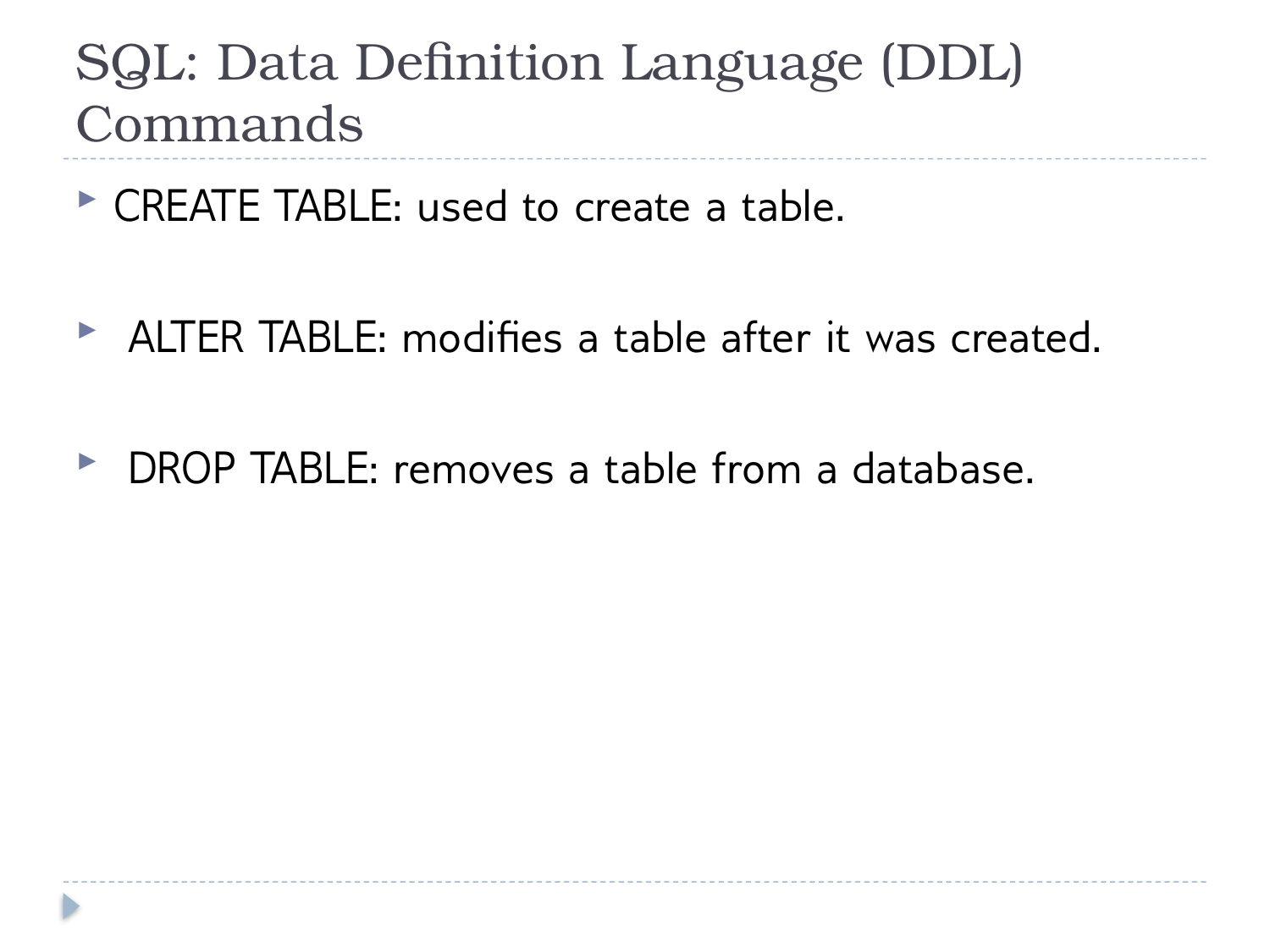

# SQL: Data Definition Language (DDL) Commands
CREATE TABLE: used to create a table.

 ALTER TABLE: modifies a table after it was created.

 DROP TABLE: removes a table from a database.